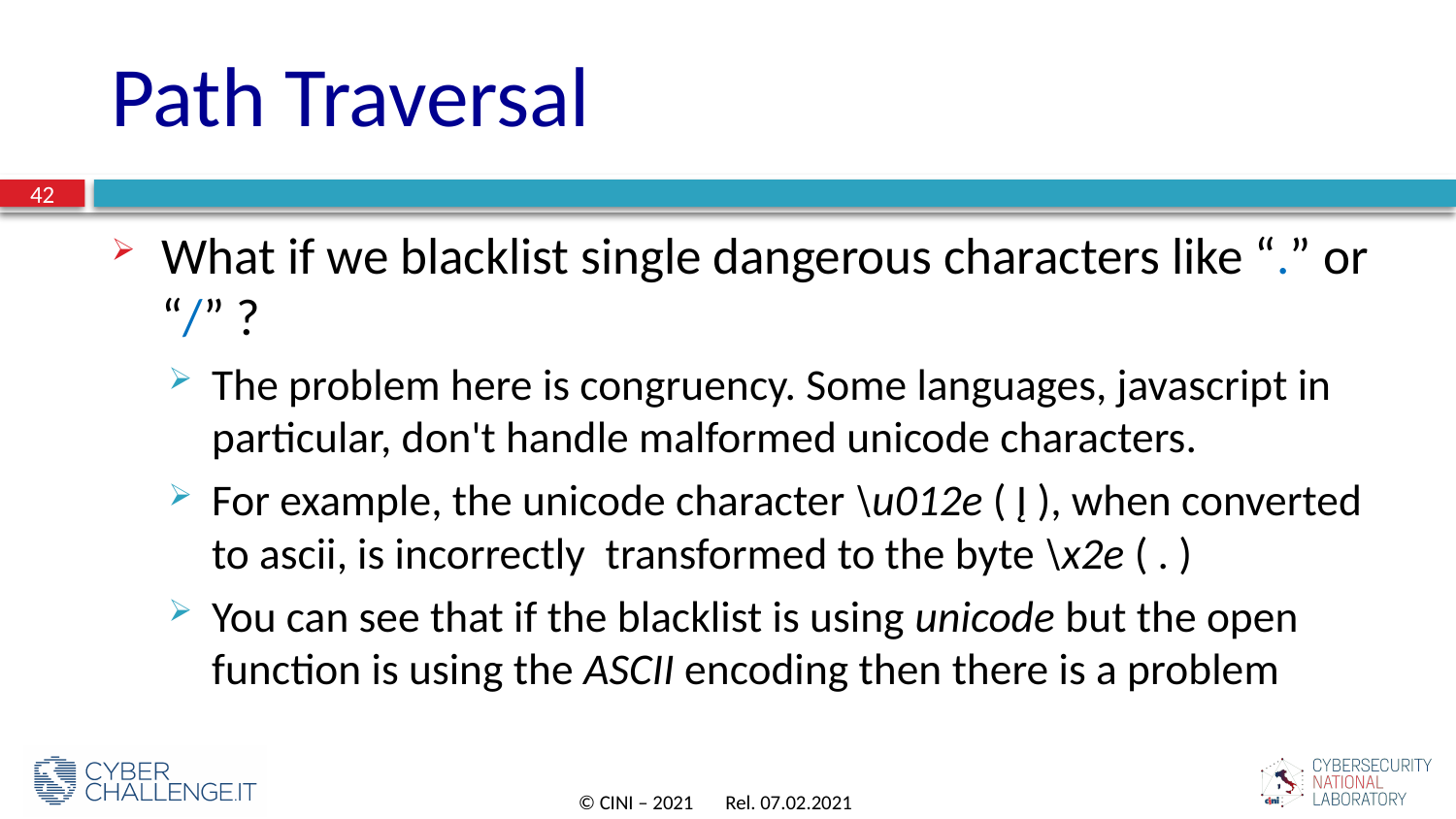

# Path Traversal
42
What if we blacklist single dangerous characters like “.” or “/” ?
The problem here is congruency. Some languages, javascript in particular, don't handle malformed unicode characters.
For example, the unicode character \u012e ( Į ), when converted to ascii, is incorrectly  transformed to the byte \x2e ( . )
You can see that if the blacklist is using unicode but the open function is using the ASCII encoding then there is a problem